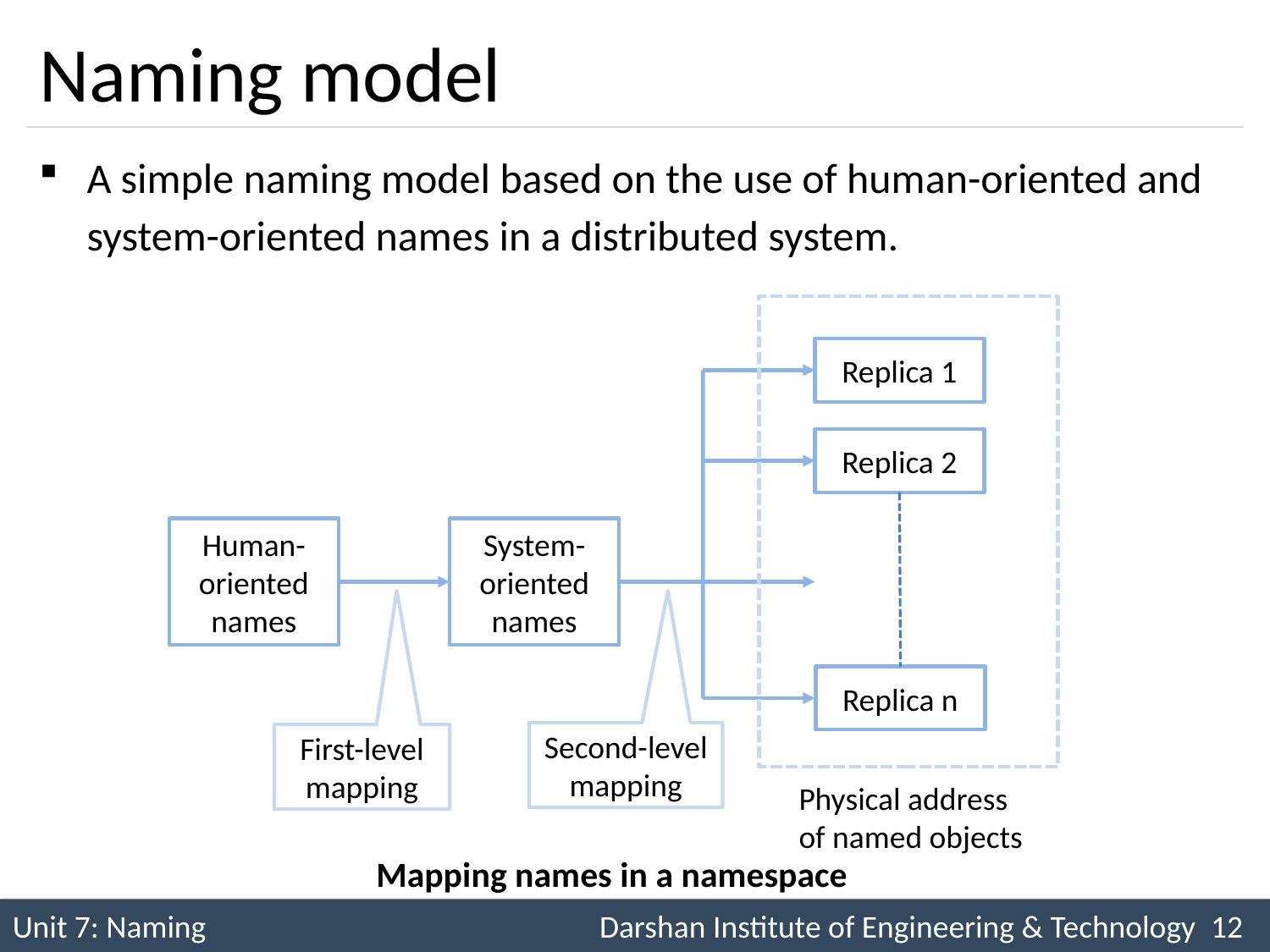

# Naming model
A simple naming model based on the use of human-oriented and system-oriented names in a distributed system.

Replica 1
Replica 2
Replica n
Human-oriented names
System-oriented names
Second-level
mapping
First-level
mapping
Physical address
of named objects
Mapping names in a namespace